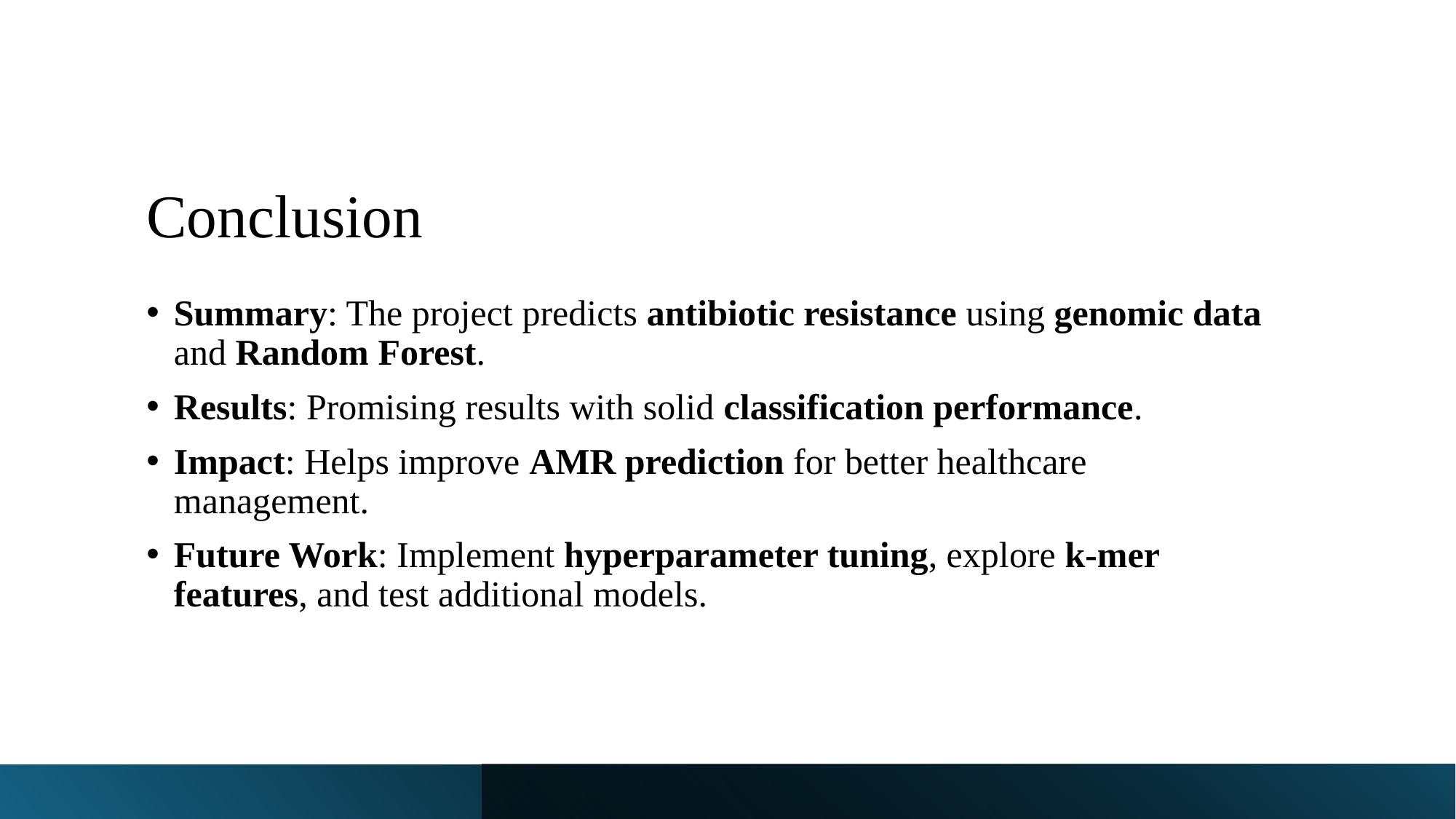

# Conclusion
Summary: The project predicts antibiotic resistance using genomic data and Random Forest.
Results: Promising results with solid classification performance.
Impact: Helps improve AMR prediction for better healthcare management.
Future Work: Implement hyperparameter tuning, explore k-mer features, and test additional models.